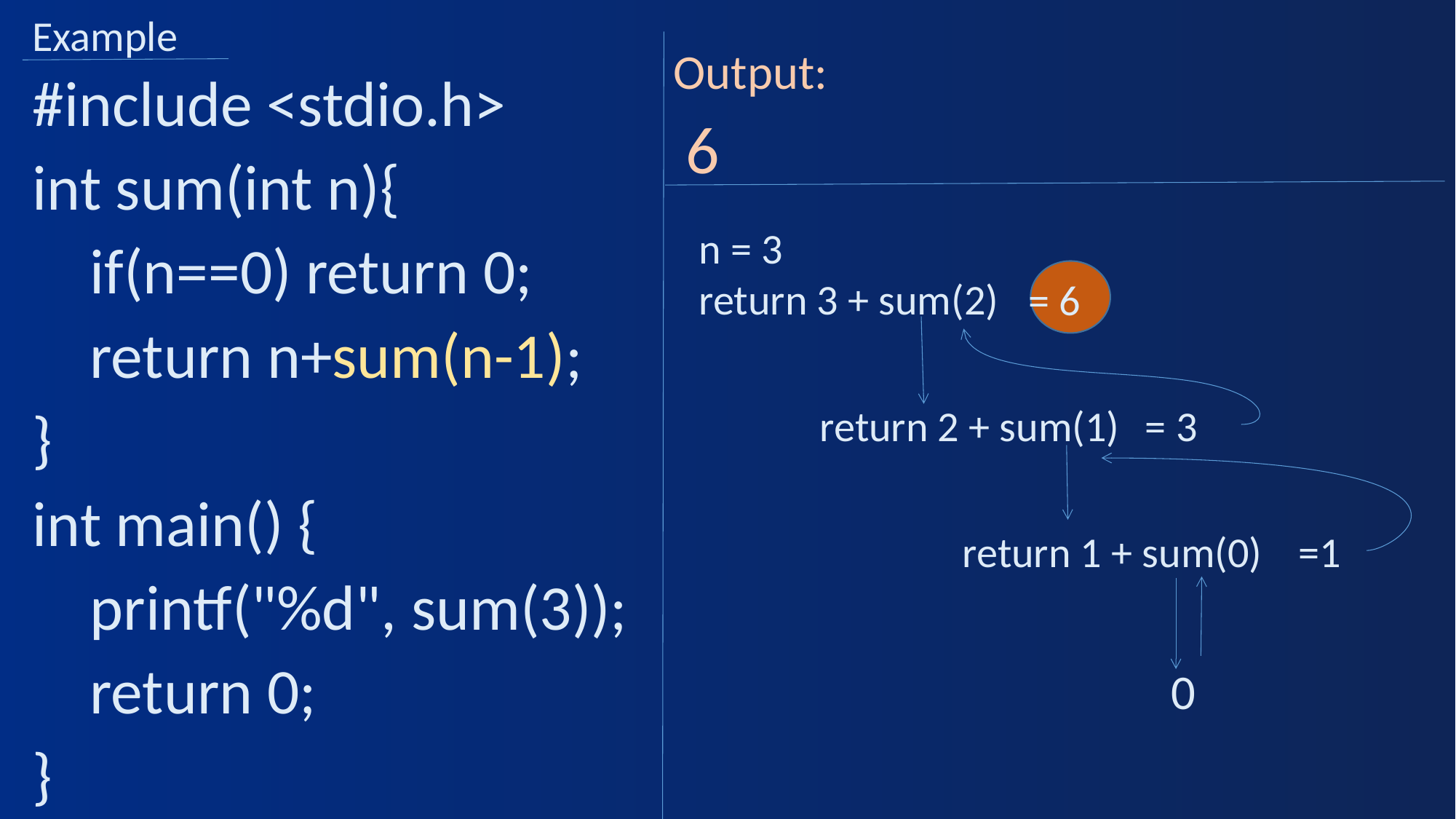

Example
Output:
#include <stdio.h>
int sum(int n){
    if(n==0) return 0;
    return n+sum(n-1);
}
int main() {
    printf("%d", sum(3));
    return 0;
}
6
n = 3
return 3 + sum(2)

= 6
return 2 + sum(1)
= 3
return 1 + sum(0)
=1
0